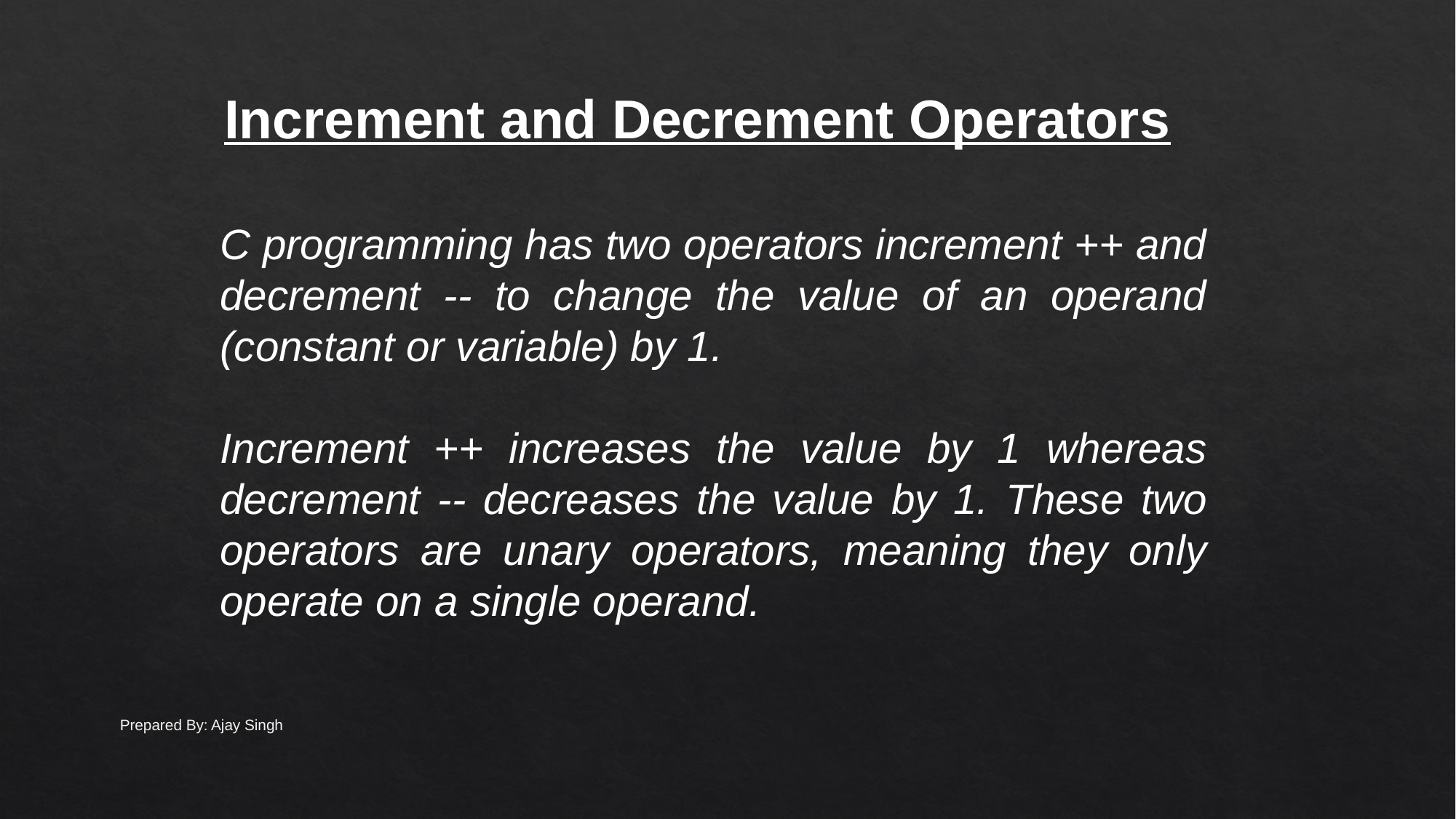

Increment and Decrement Operators
C programming has two operators increment ++ and decrement -- to change the value of an operand (constant or variable) by 1.

Increment ++ increases the value by 1 whereas decrement -- decreases the value by 1. These two operators are unary operators, meaning they only operate on a single operand.
Prepared By: Ajay Singh